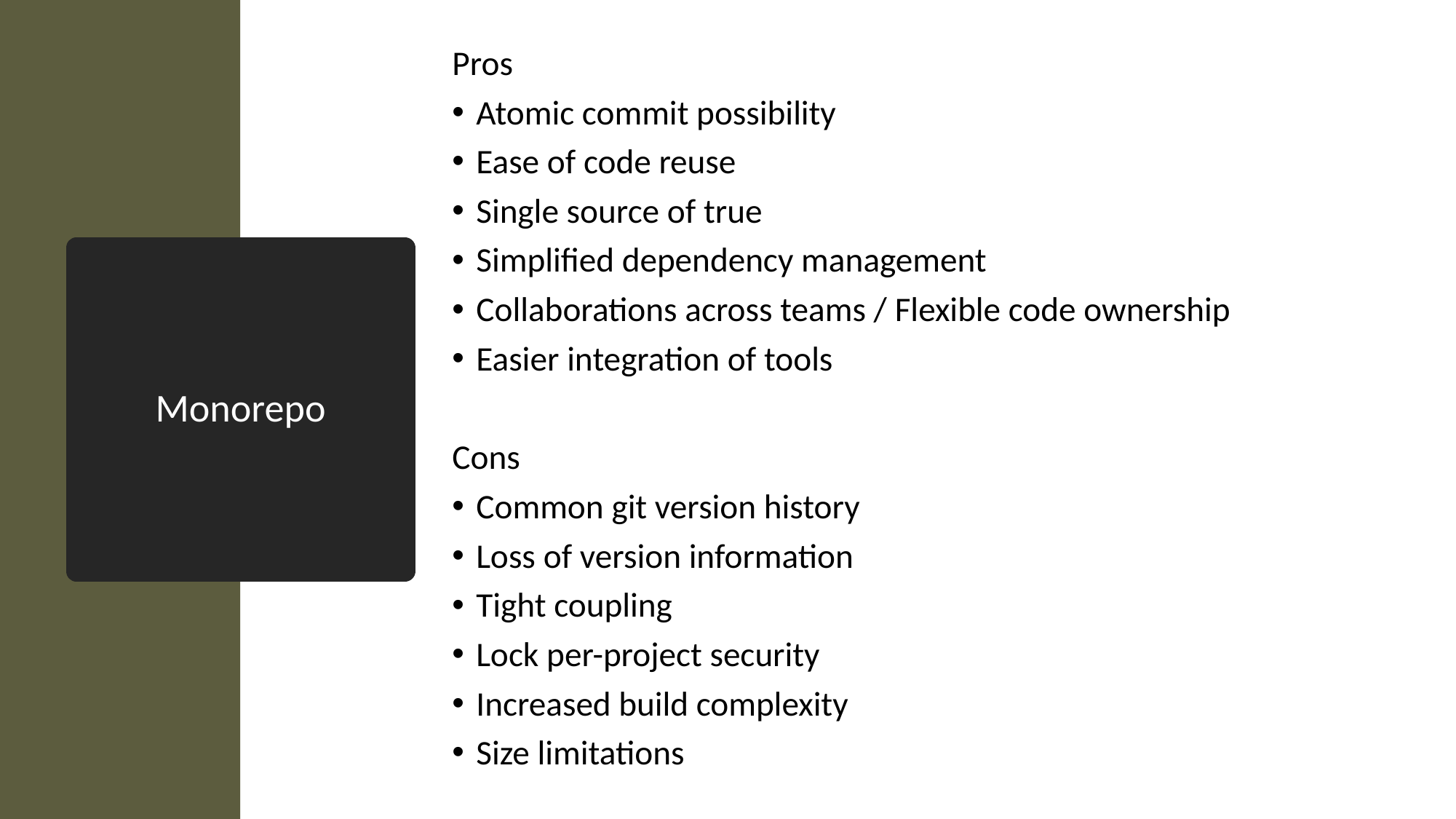

Pros
Atomic commit possibility
Ease of code reuse
Single source of true
Simplified dependency management
Collaborations across teams / Flexible code ownership
Easier integration of tools

Cons
Common git version history
Loss of version information
Tight coupling
Lock per-project security
Increased build complexity
Size limitations

# Monorepo